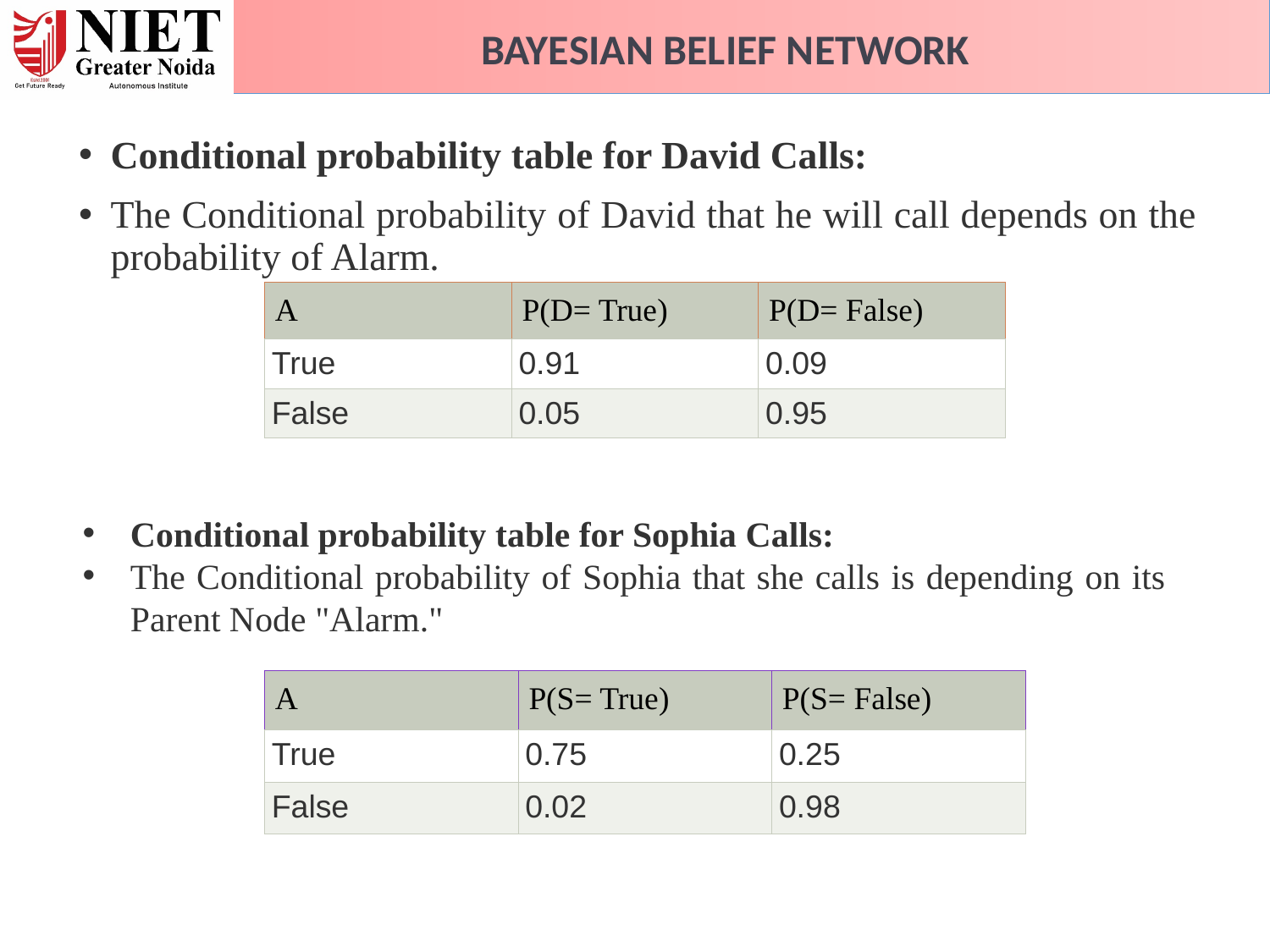

BAYESIAN BELIEF NETWORK
Conditional probability table for David Calls:
The Conditional probability of David that he will call depends on the probability of Alarm.

| A | P(D= True) | P(D= False) |
| --- | --- | --- |
| True | 0.91 | 0.09 |
| False | 0.05 | 0.95 |
Conditional probability table for Sophia Calls:
The Conditional probability of Sophia that she calls is depending on its Parent Node "Alarm."
| A | P(S= True) | P(S= False) |
| --- | --- | --- |
| True | 0.75 | 0.25 |
| False | 0.02 | 0.98 |